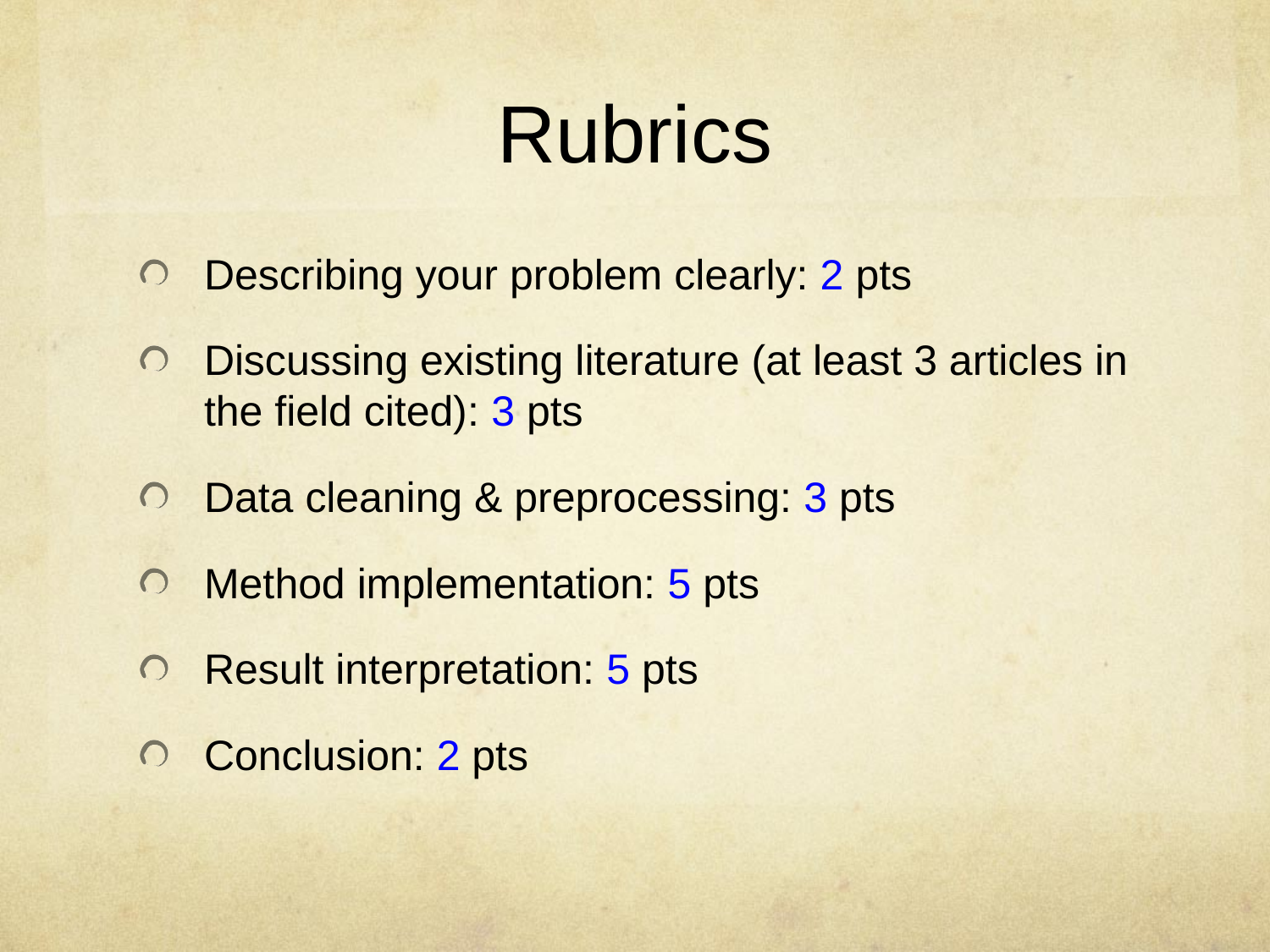

# Rubrics
Describing your problem clearly: 2 pts
Discussing existing literature (at least 3 articles in the field cited): 3 pts
Data cleaning & preprocessing: 3 pts
Method implementation: 5 pts
Result interpretation: 5 pts
Conclusion: 2 pts